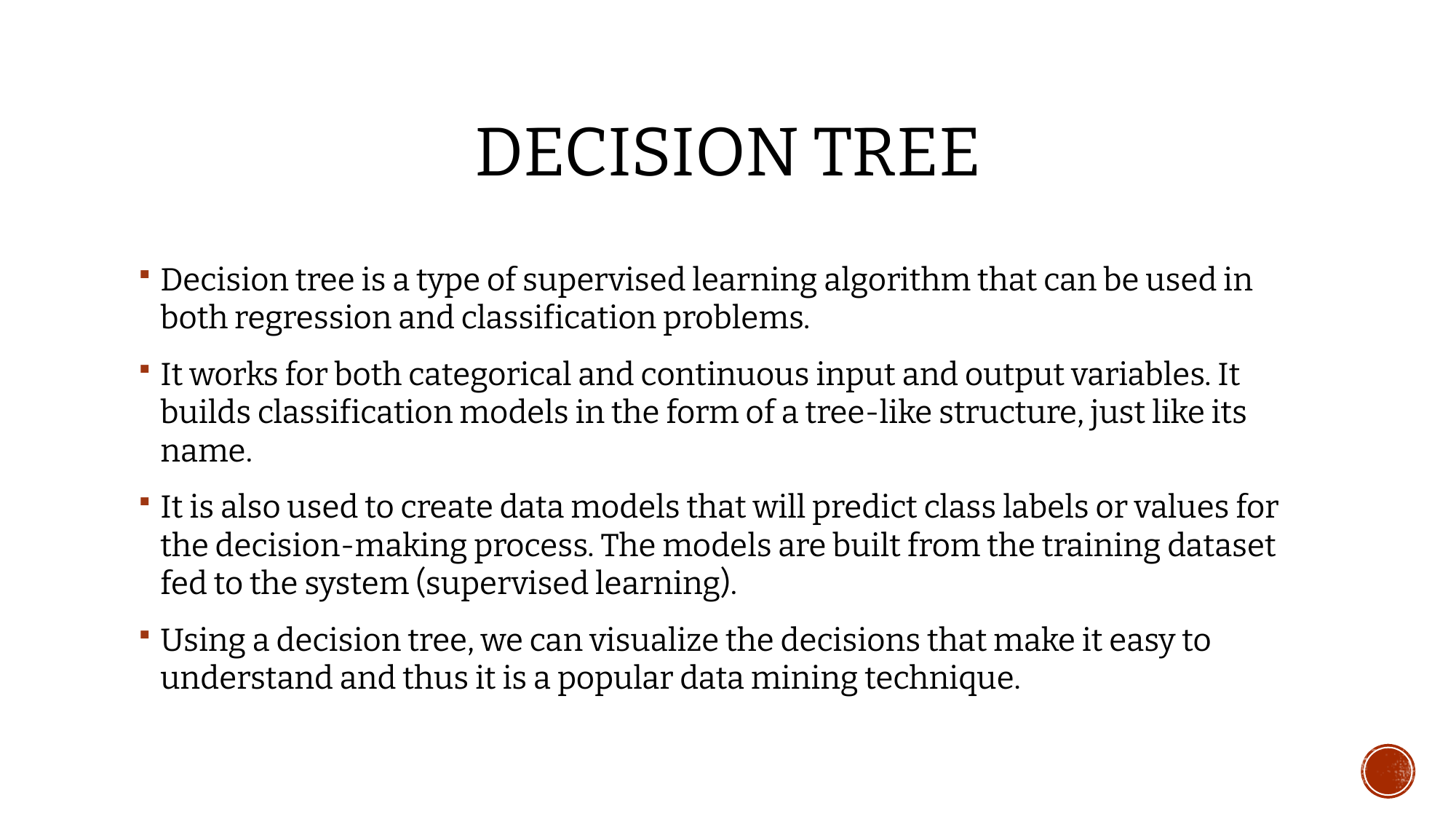

# Decision Tree
Decision tree is a type of supervised learning algorithm that can be used in both regression and classification problems.
It works for both categorical and continuous input and output variables. It builds classification models in the form of a tree-like structure, just like its name.
It is also used to create data models that will predict class labels or values for the decision-making process. The models are built from the training dataset fed to the system (supervised learning).
Using a decision tree, we can visualize the decisions that make it easy to understand and thus it is a popular data mining technique.